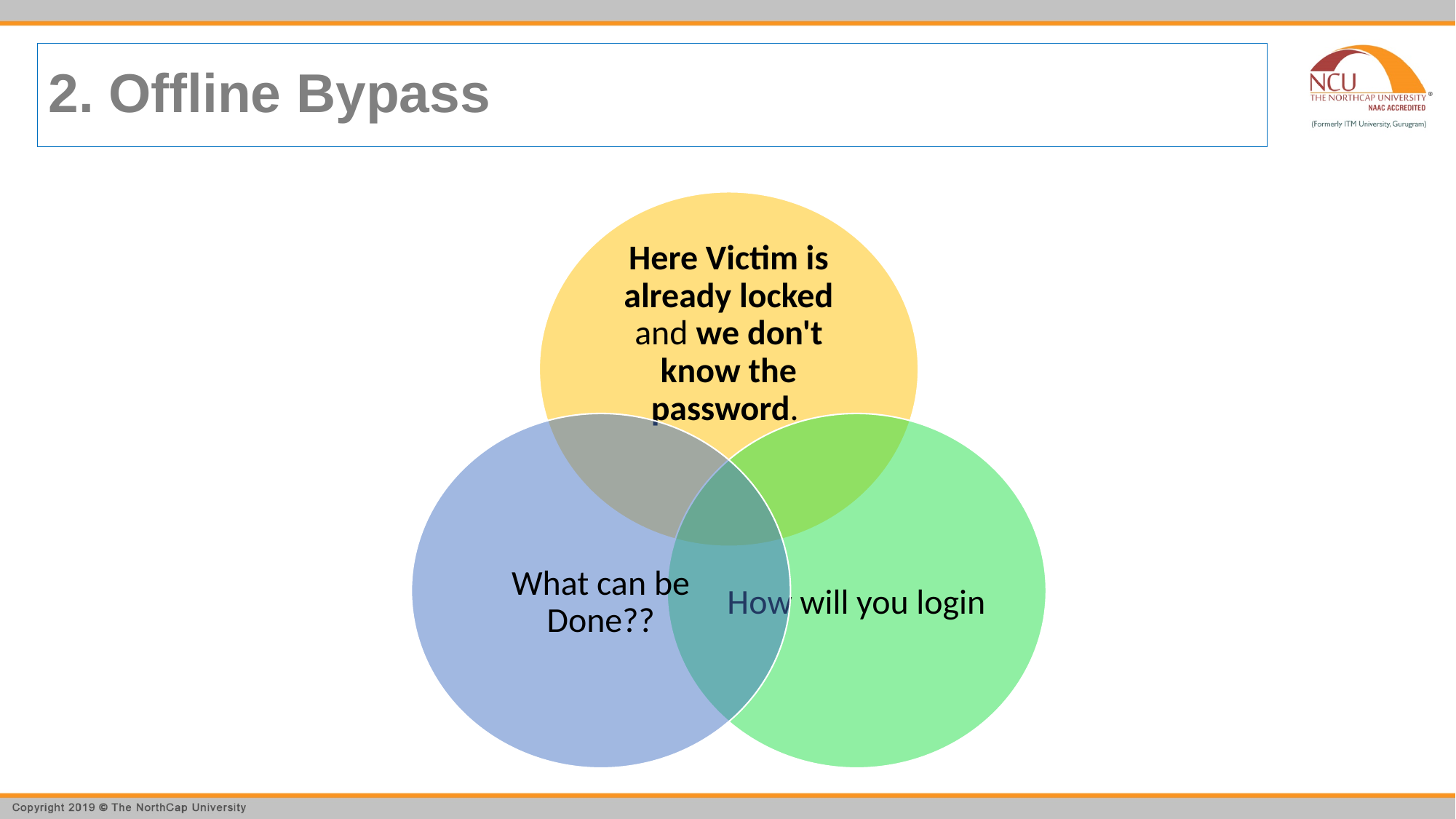

# 2. Offline Bypass
Here Victim is already locked and we don't know the password.
How will you login
What can be Done??